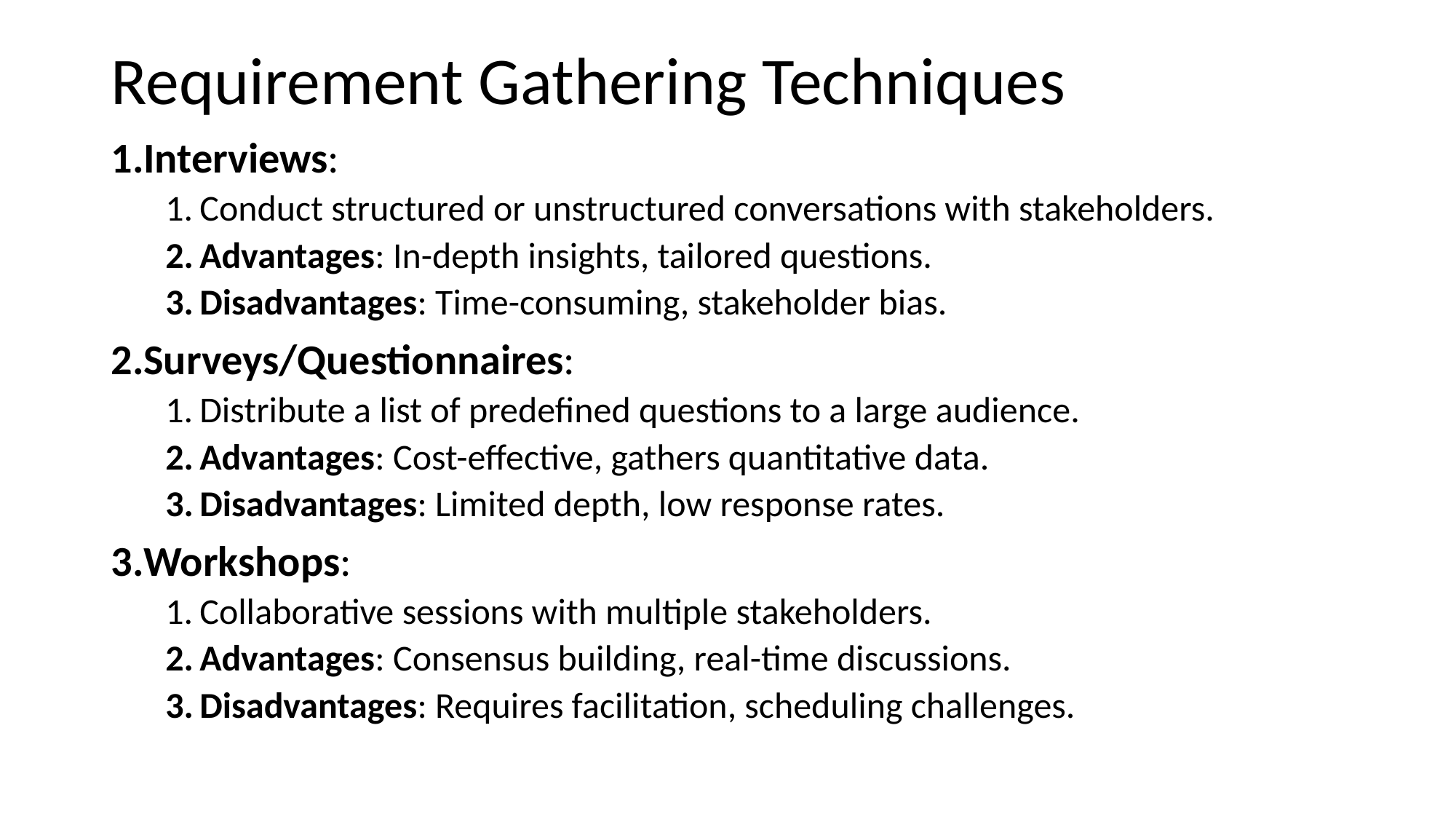

# Requirement Gathering Techniques
Interviews:
Conduct structured or unstructured conversations with stakeholders.
Advantages: In-depth insights, tailored questions.
Disadvantages: Time-consuming, stakeholder bias.
Surveys/Questionnaires:
Distribute a list of predefined questions to a large audience.
Advantages: Cost-effective, gathers quantitative data.
Disadvantages: Limited depth, low response rates.
Workshops:
Collaborative sessions with multiple stakeholders.
Advantages: Consensus building, real-time discussions.
Disadvantages: Requires facilitation, scheduling challenges.